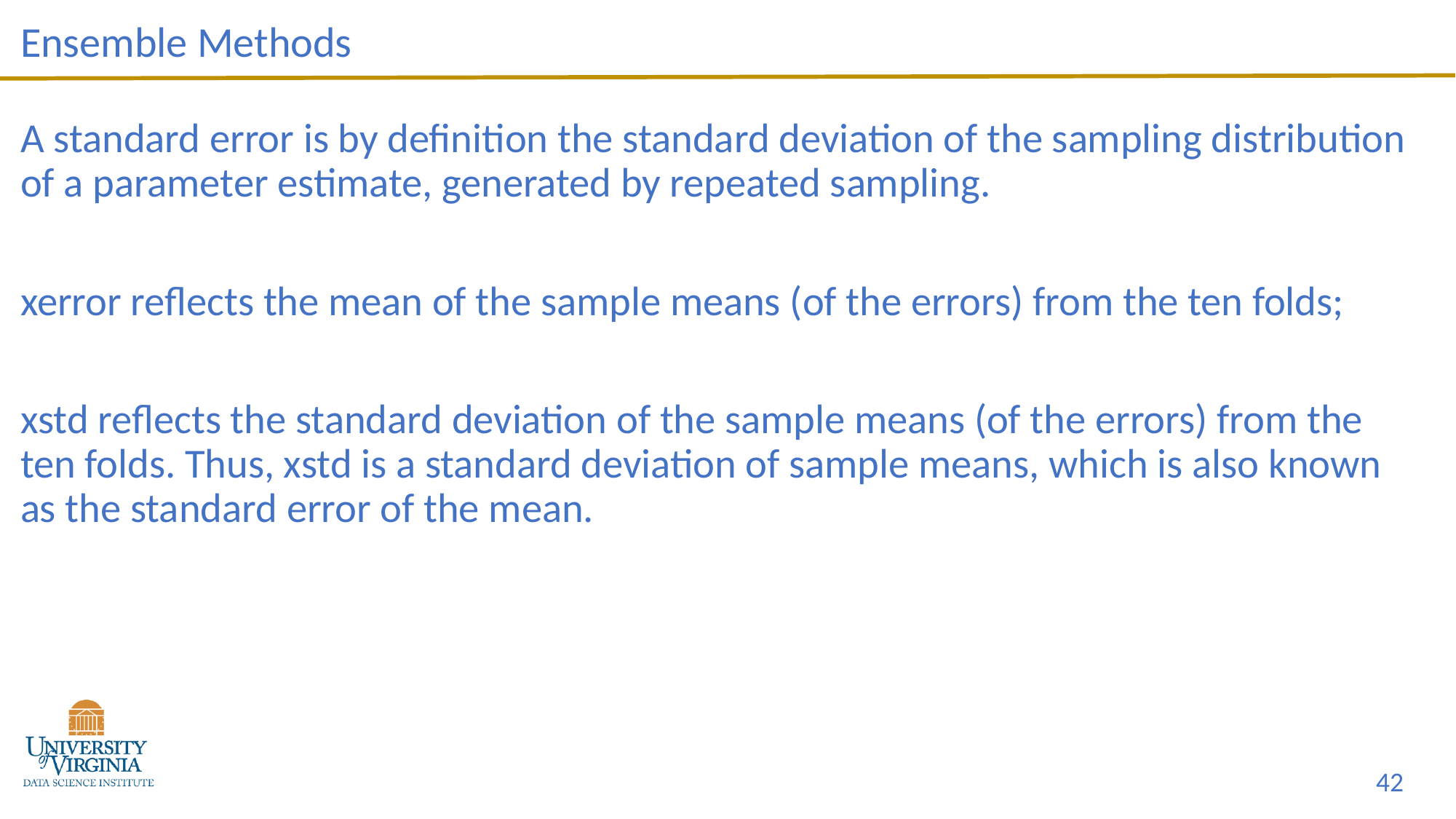

# Ensemble Methods
A standard error is by definition the standard deviation of the sampling distribution of a parameter estimate, generated by repeated sampling.

xerror reflects the mean of the sample means (of the errors) from the ten folds;

xstd reflects the standard deviation of the sample means (of the errors) from the ten folds. Thus, xstd is a standard deviation of sample means, which is also known as the standard error of the mean.

42